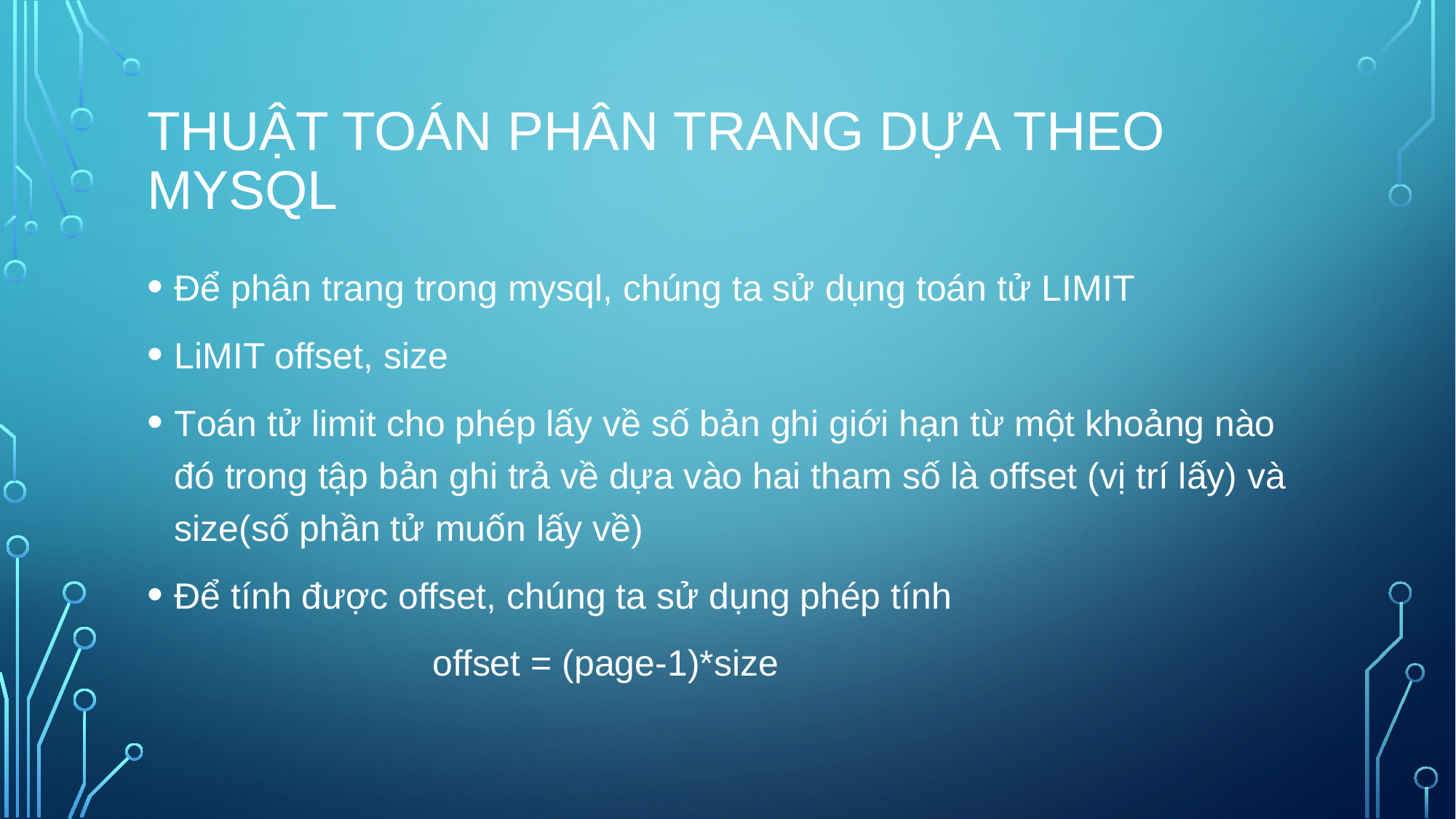

# Thuật toán phân trang dựa theo MYSQL
Để phân trang trong mysql, chúng ta sử dụng toán tử LIMIT
LiMIT offset, size
Toán tử limit cho phép lấy về số bản ghi giới hạn từ một khoảng nào đó trong tập bản ghi trả về dựa vào hai tham số là offset (vị trí lấy) và size(số phần tử muốn lấy về)
Để tính được offset, chúng ta sử dụng phép tính
                            offset = (page-1)*size